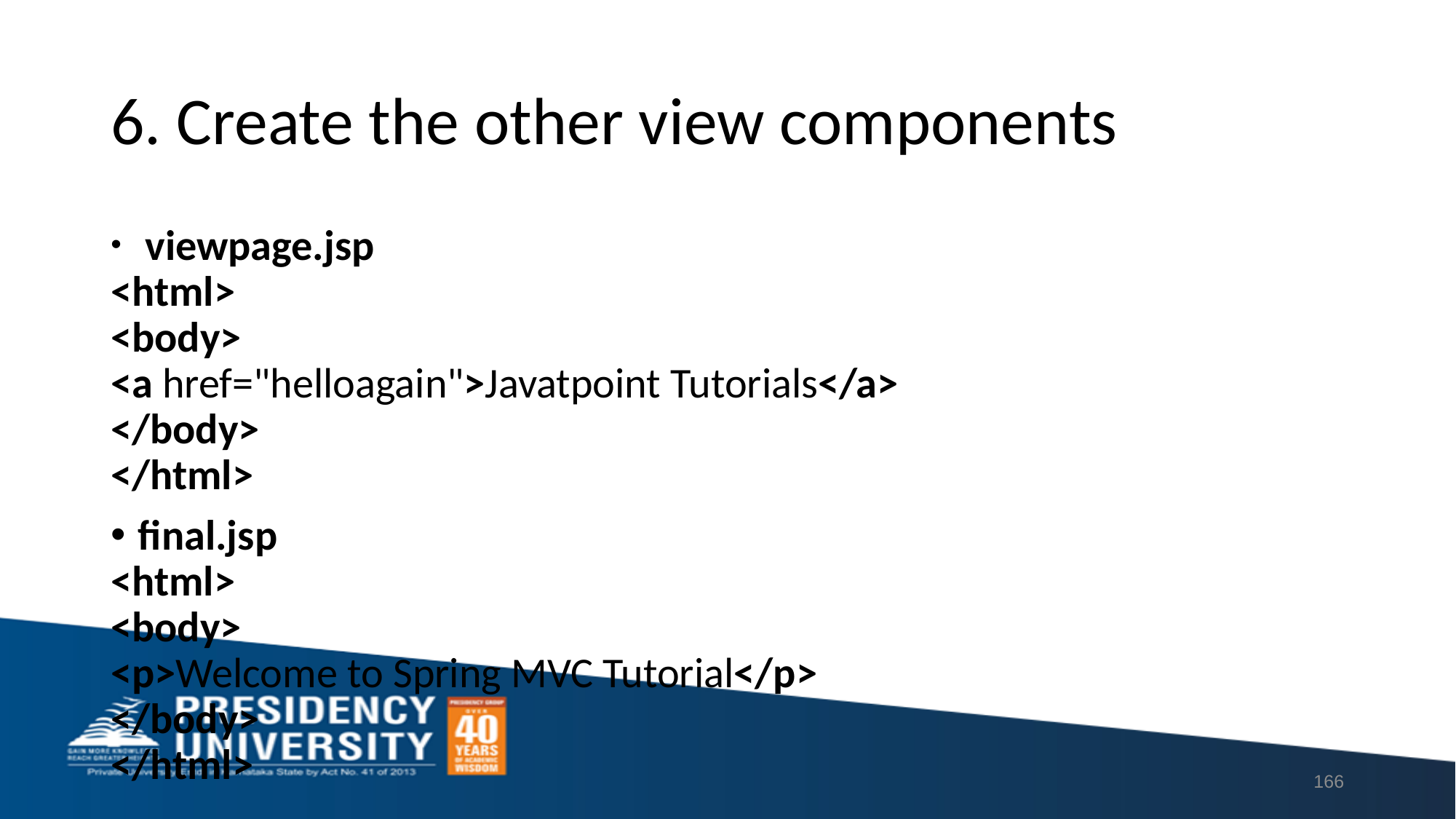

# 6. Create the other view components
 viewpage.jsp
<html>
<body>
<a href="helloagain">Javatpoint Tutorials</a>
</body>
</html>
final.jsp
<html>
<body>
<p>Welcome to Spring MVC Tutorial</p>
</body>
</html>

166